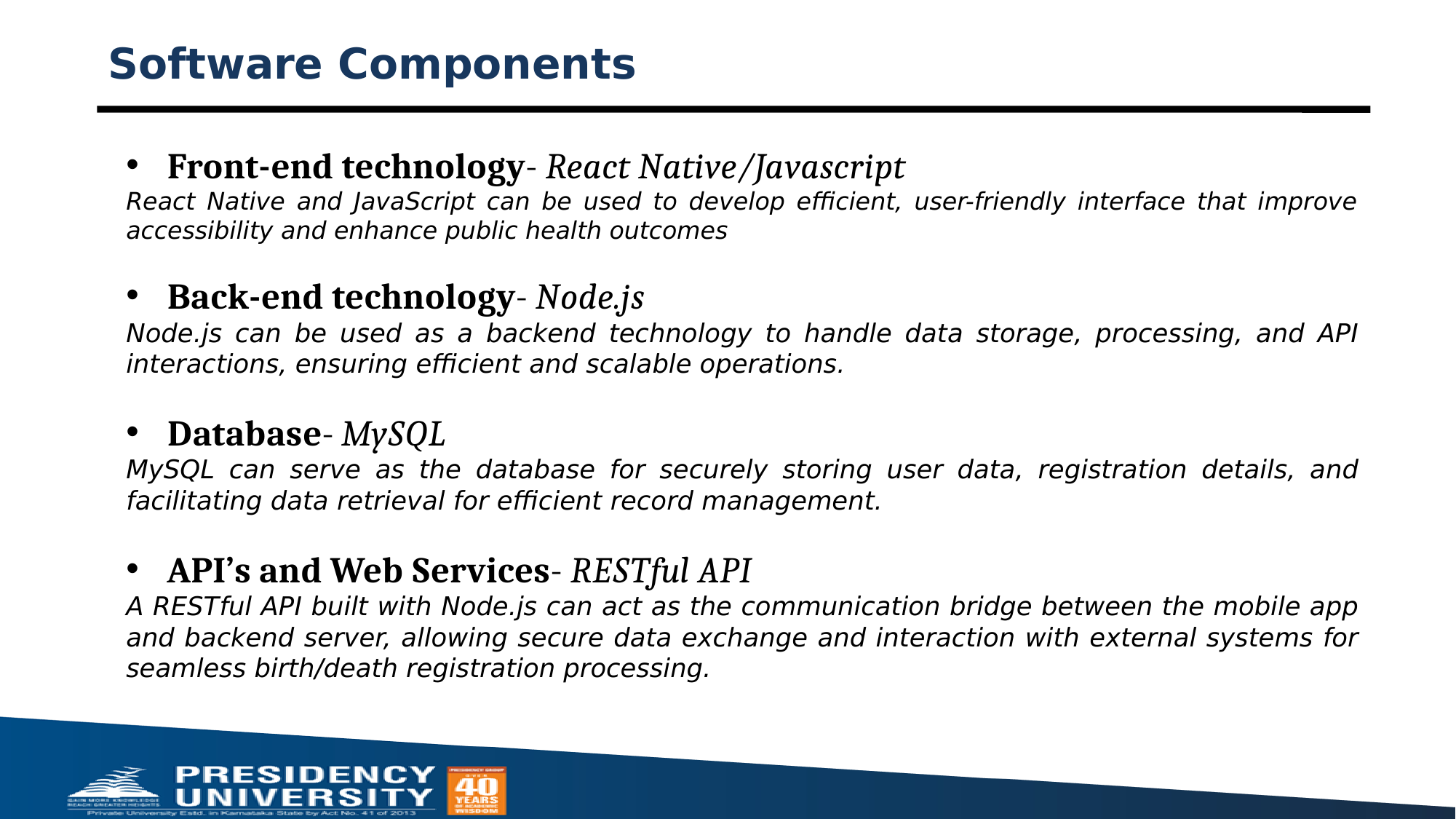

# Software Components
Front-end technology- React Native/Javascript
React Native and JavaScript can be used to develop efficient, user-friendly interface that improve accessibility and enhance public health outcomes

Back-end technology- Node.js
Node.js can be used as a backend technology to handle data storage, processing, and API interactions, ensuring efficient and scalable operations.

Database- MySQL
MySQL can serve as the database for securely storing user data, registration details, and facilitating data retrieval for efficient record management.

API’s and Web Services- RESTful API
A RESTful API built with Node.js can act as the communication bridge between the mobile app and backend server, allowing secure data exchange and interaction with external systems for seamless birth/death registration processing.